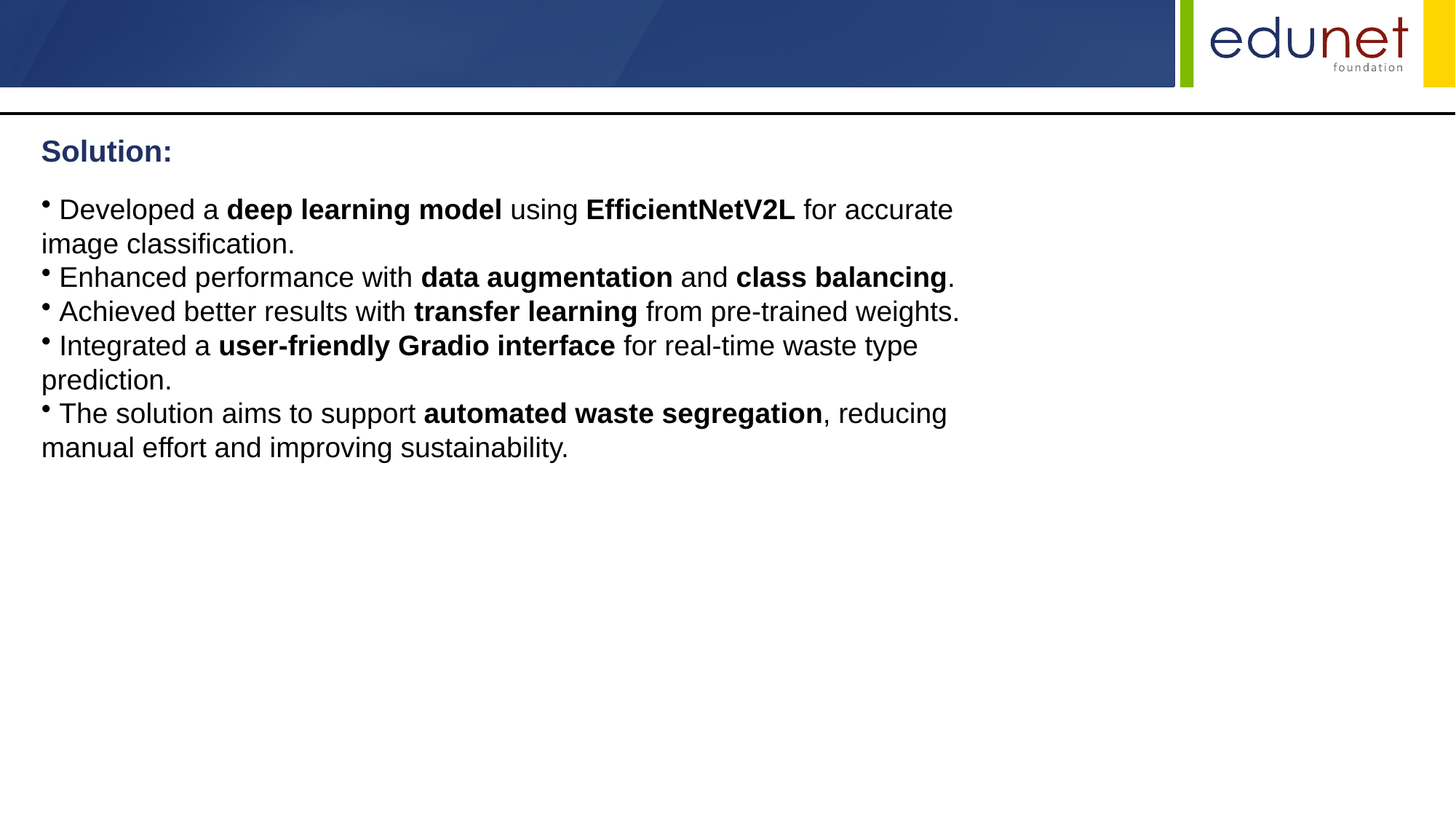

Solution:

 Developed a deep learning model using EfficientNetV2L for accurate image classification.
 Enhanced performance with data augmentation and class balancing.
 Achieved better results with transfer learning from pre-trained weights.
 Integrated a user-friendly Gradio interface for real-time waste type prediction.
 The solution aims to support automated waste segregation, reducing manual effort and improving sustainability.